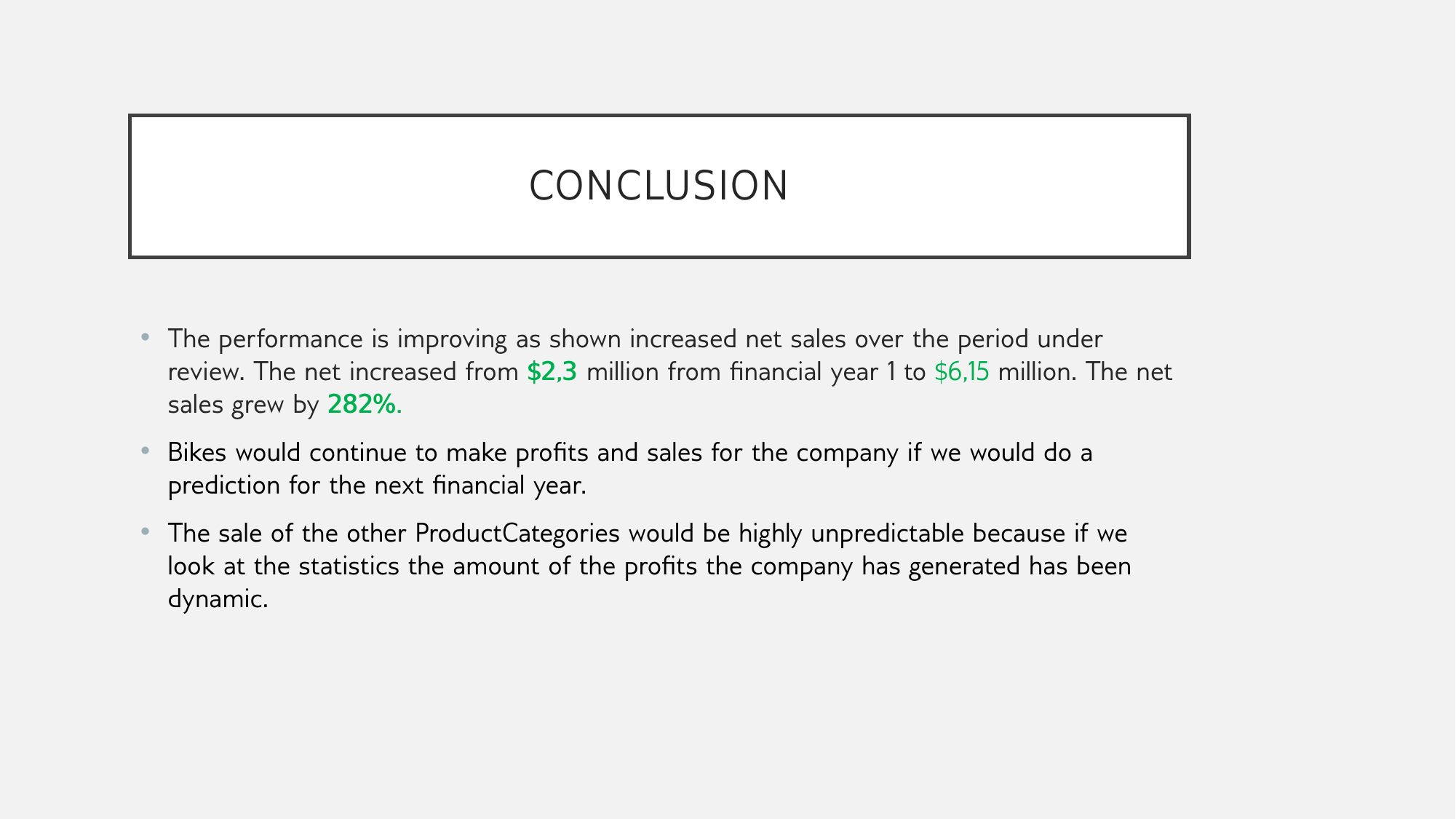

# Conclusion
The performance is improving as shown increased net sales over the period under review. The net increased from $2,3 million from financial year 1 to $6,15 million. The net sales grew by 282%.
Bikes would continue to make profits and sales for the company if we would do a prediction for the next financial year.
The sale of the other ProductCategories would be highly unpredictable because if we look at the statistics the amount of the profits the company has generated has been dynamic.